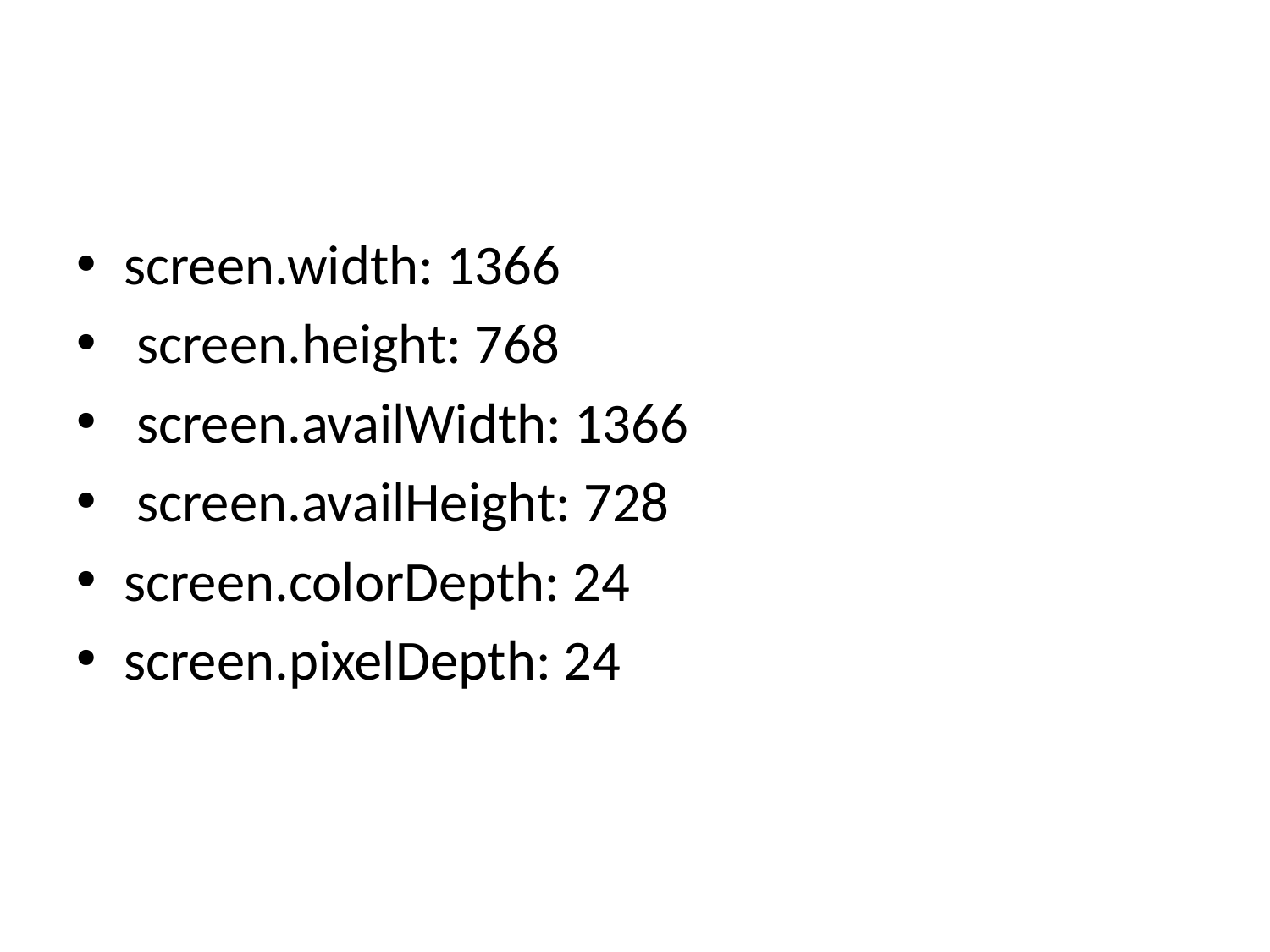

screen.width: 1366
 screen.height: 768
 screen.availWidth: 1366
 screen.availHeight: 728
screen.colorDepth: 24
screen.pixelDepth: 24